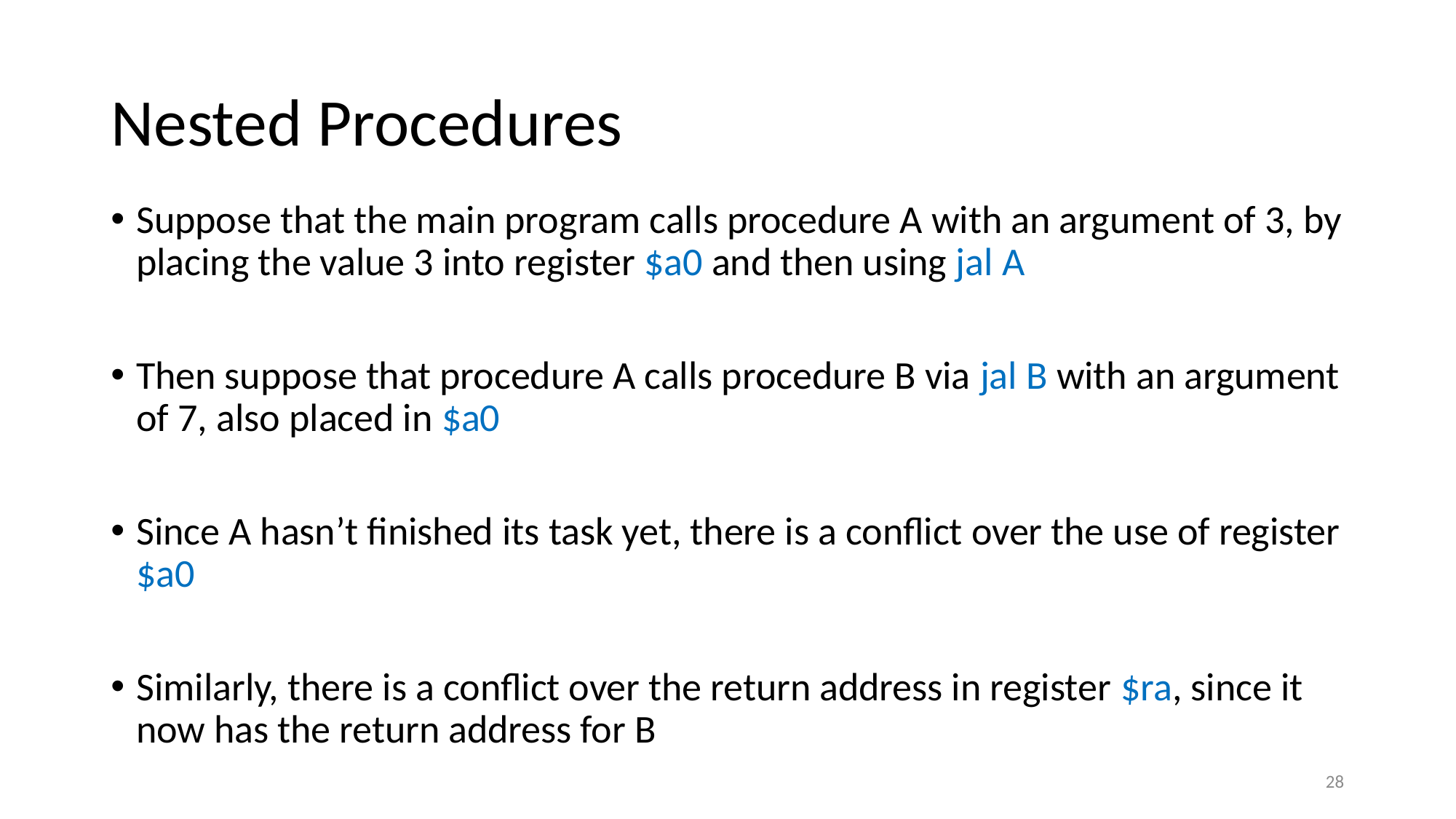

# Nested Procedures
Suppose that the main program calls procedure A with an argument of 3, by placing the value 3 into register $a0 and then using jal A

Then suppose that procedure A calls procedure B via jal B with an argument of 7, also placed in $a0

Since A hasn’t finished its task yet, there is a conflict over the use of register $a0

Similarly, there is a conflict over the return address in register $ra, since it now has the return address for B
28